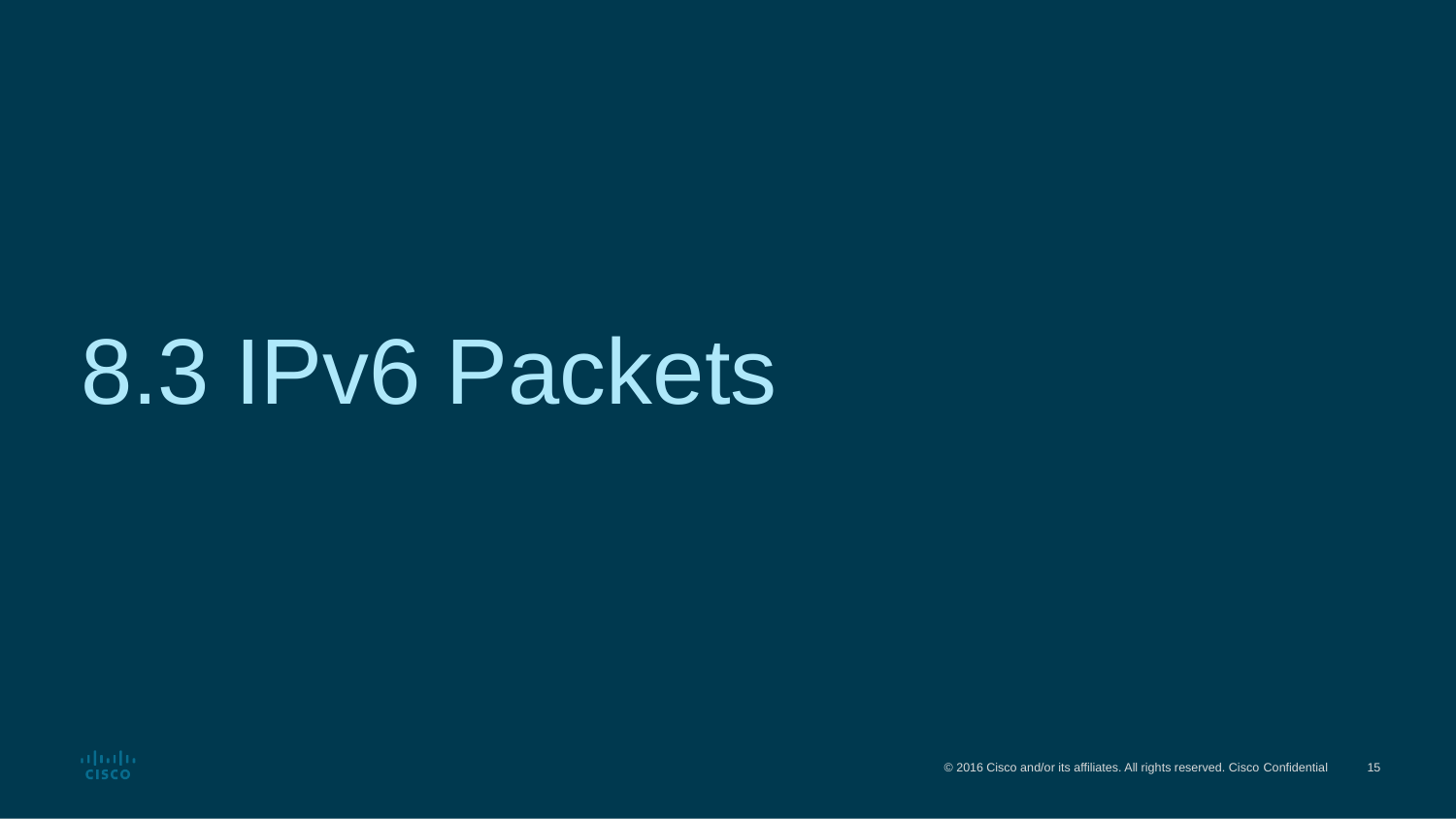

# 8.3 IPv6 Packets
© 2016 Cisco and/or its affiliates. All rights reserved. Cisco Confidential
15